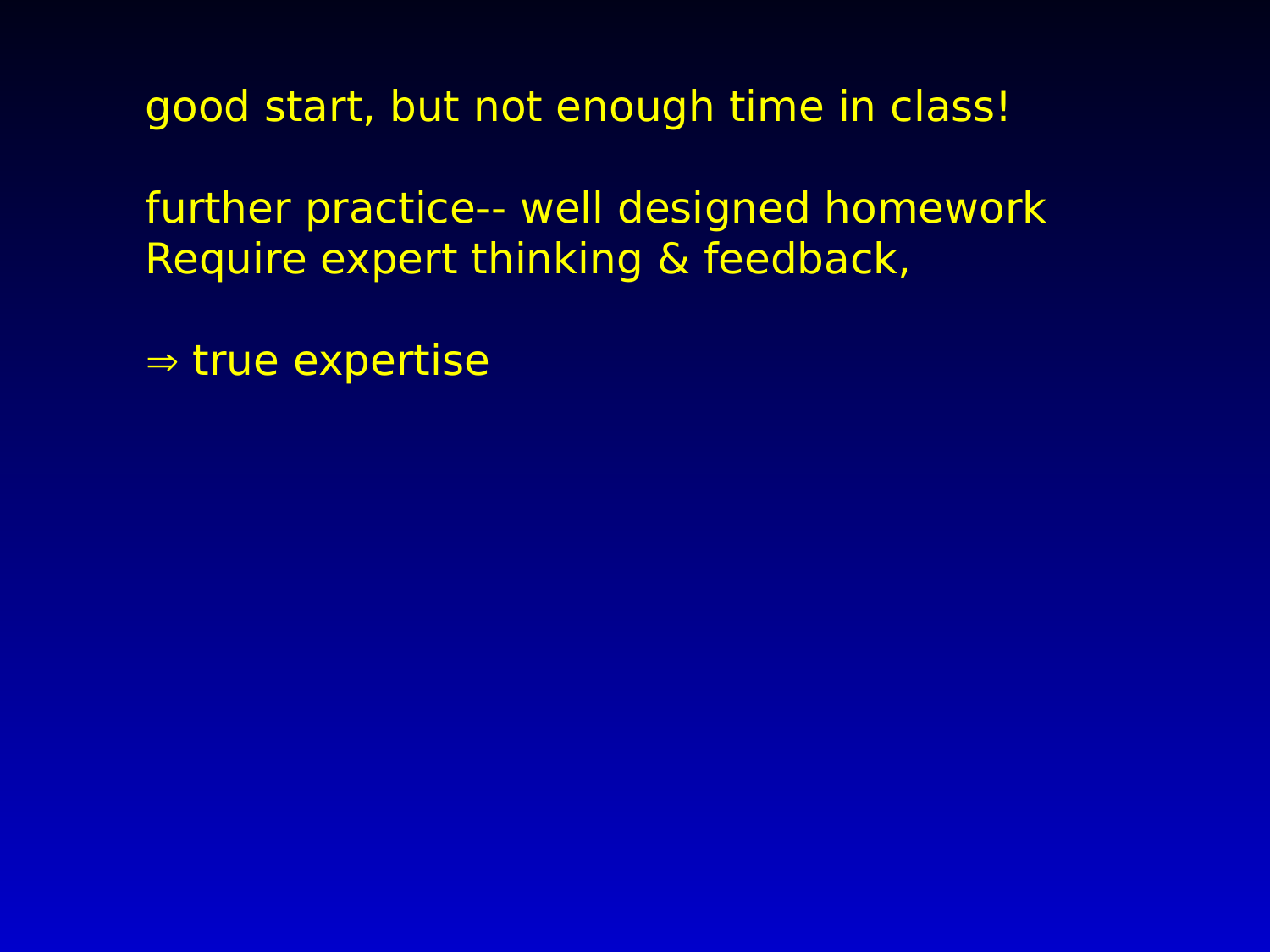

good start, but not enough time in class!

further practice-- well designed homework
Require expert thinking & feedback,

⇒ true expertise